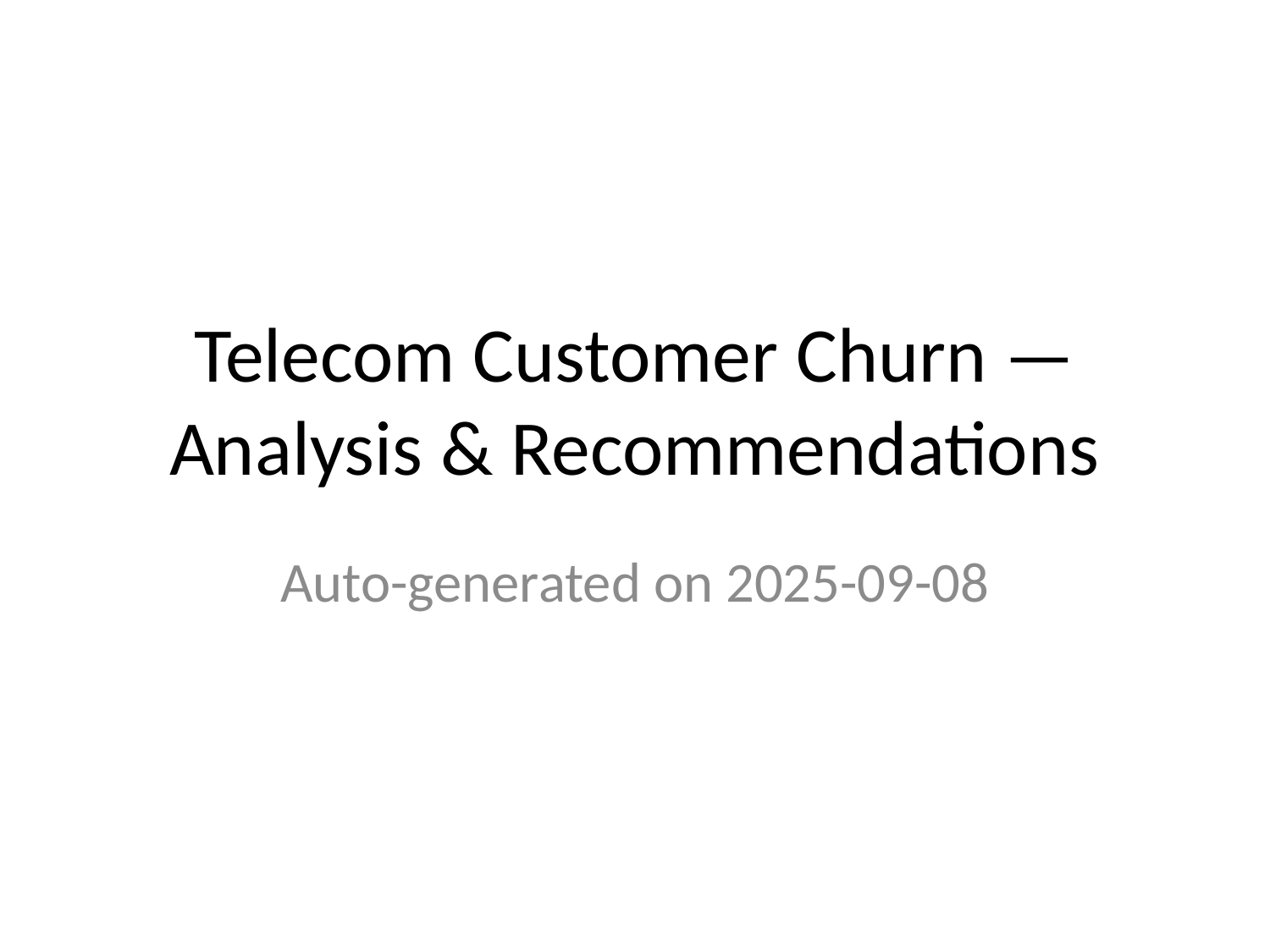

# Telecom Customer Churn — Analysis & Recommendations
Auto-generated on 2025-09-08